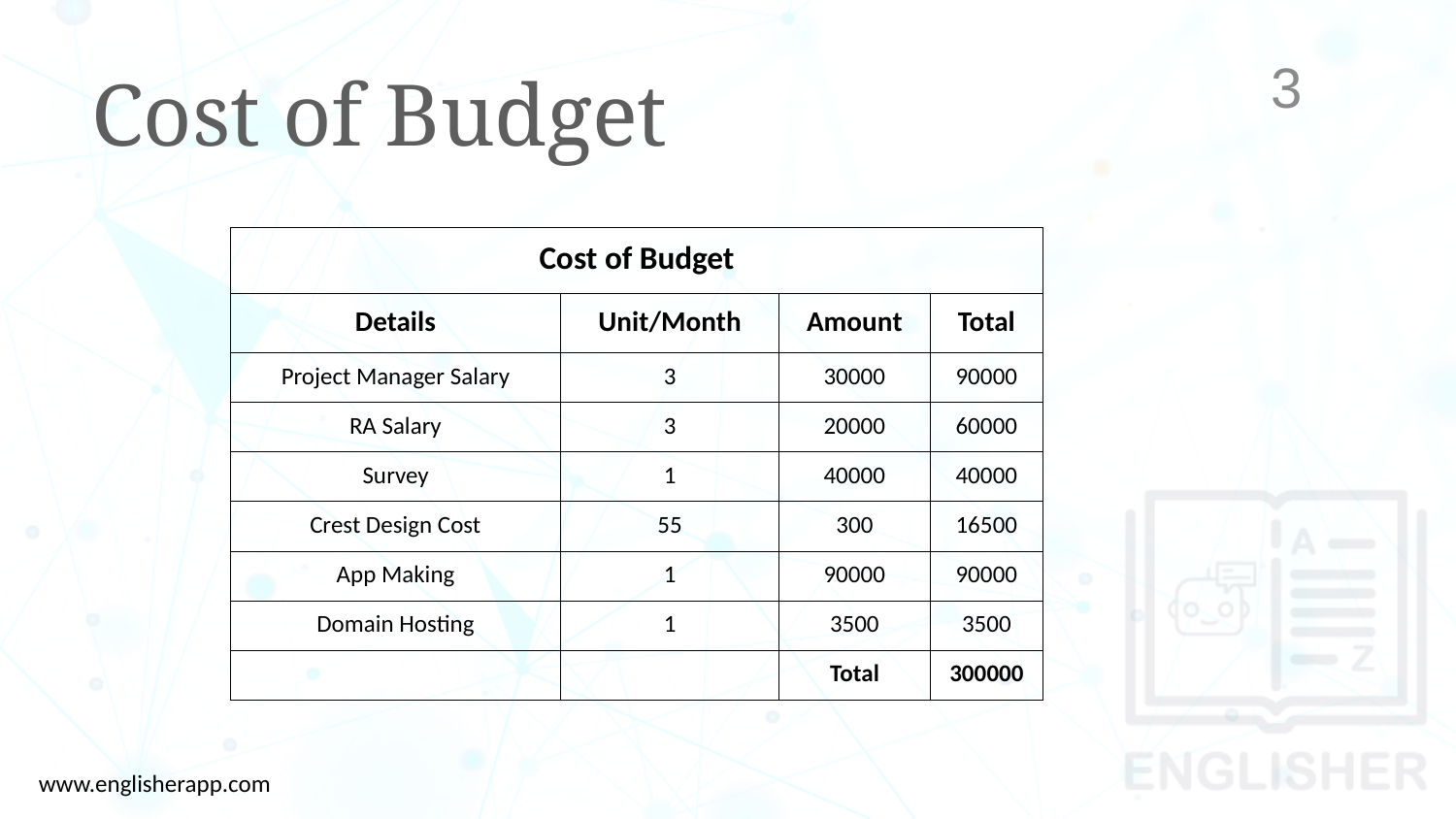

3
Cost of Budget
| Cost of Budget |  |  |  |
| --- | --- | --- | --- |
| Details | Unit/Month | Amount | Total |
| Project Manager Salary | 3 | 30000 | 90000 |
| RA Salary | 3 | 20000 | 60000 |
| Survey | 1 | 40000 | 40000 |
| Crest Design Cost | 55 | 300 | 16500 |
| App Making | 1 | 90000 | 90000 |
| Domain Hosting | 1 | 3500 | 3500 |
|  |  | Total | 300000 |
www.englisherapp.com